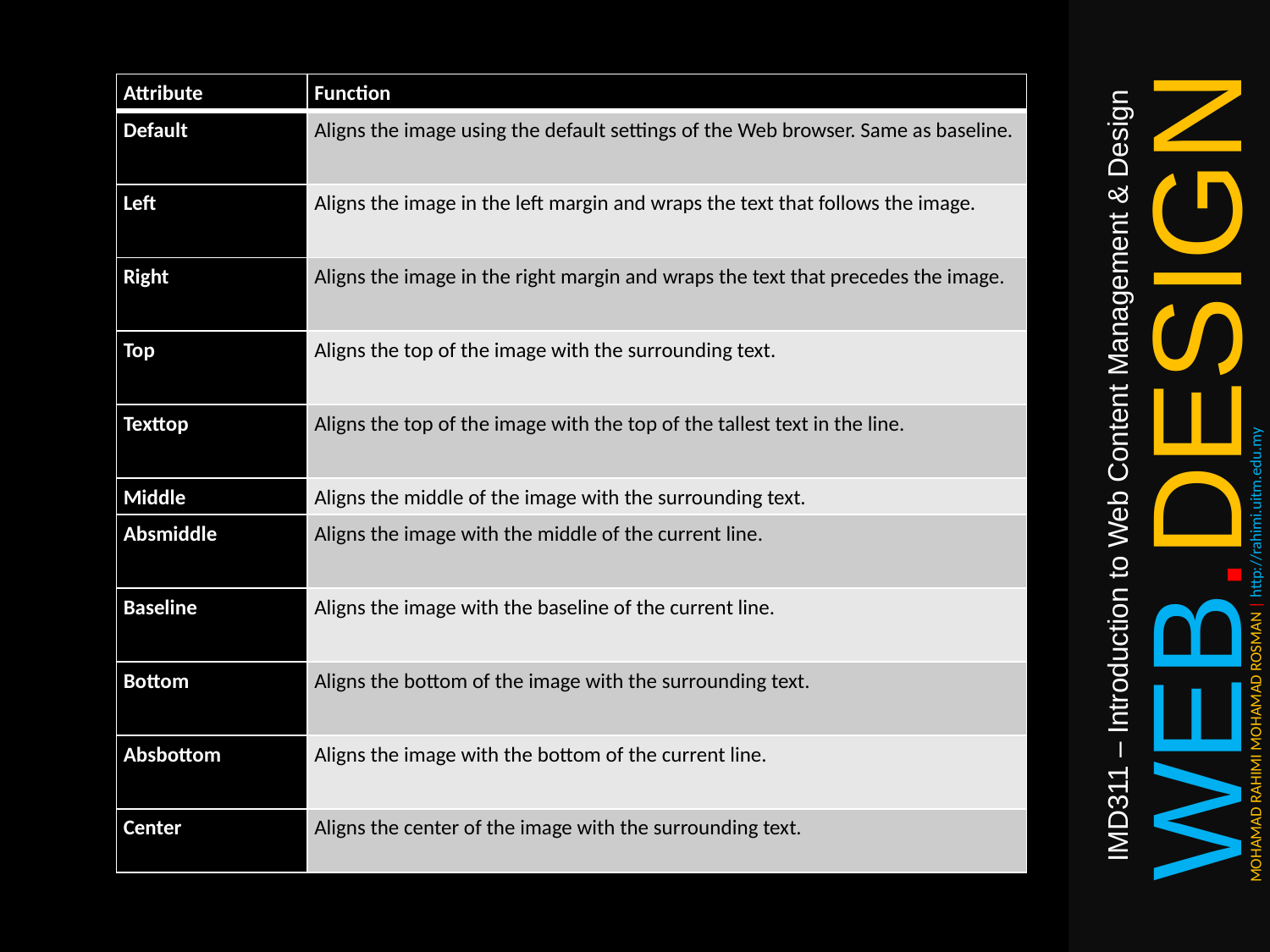

| Attribute | Function |
| --- | --- |
| Default | Aligns the image using the default settings of the Web browser. Same as baseline. |
| Left | Aligns the image in the left margin and wraps the text that follows the image. |
| Right | Aligns the image in the right margin and wraps the text that precedes the image. |
| Top | Aligns the top of the image with the surrounding text. |
| Texttop | Aligns the top of the image with the top of the tallest text in the line. |
| Middle | Aligns the middle of the image with the surrounding text. |
| Absmiddle | Aligns the image with the middle of the current line. |
| Baseline | Aligns the image with the baseline of the current line. |
| Bottom | Aligns the bottom of the image with the surrounding text. |
| Absbottom | Aligns the image with the bottom of the current line. |
| Center | Aligns the center of the image with the surrounding text. |